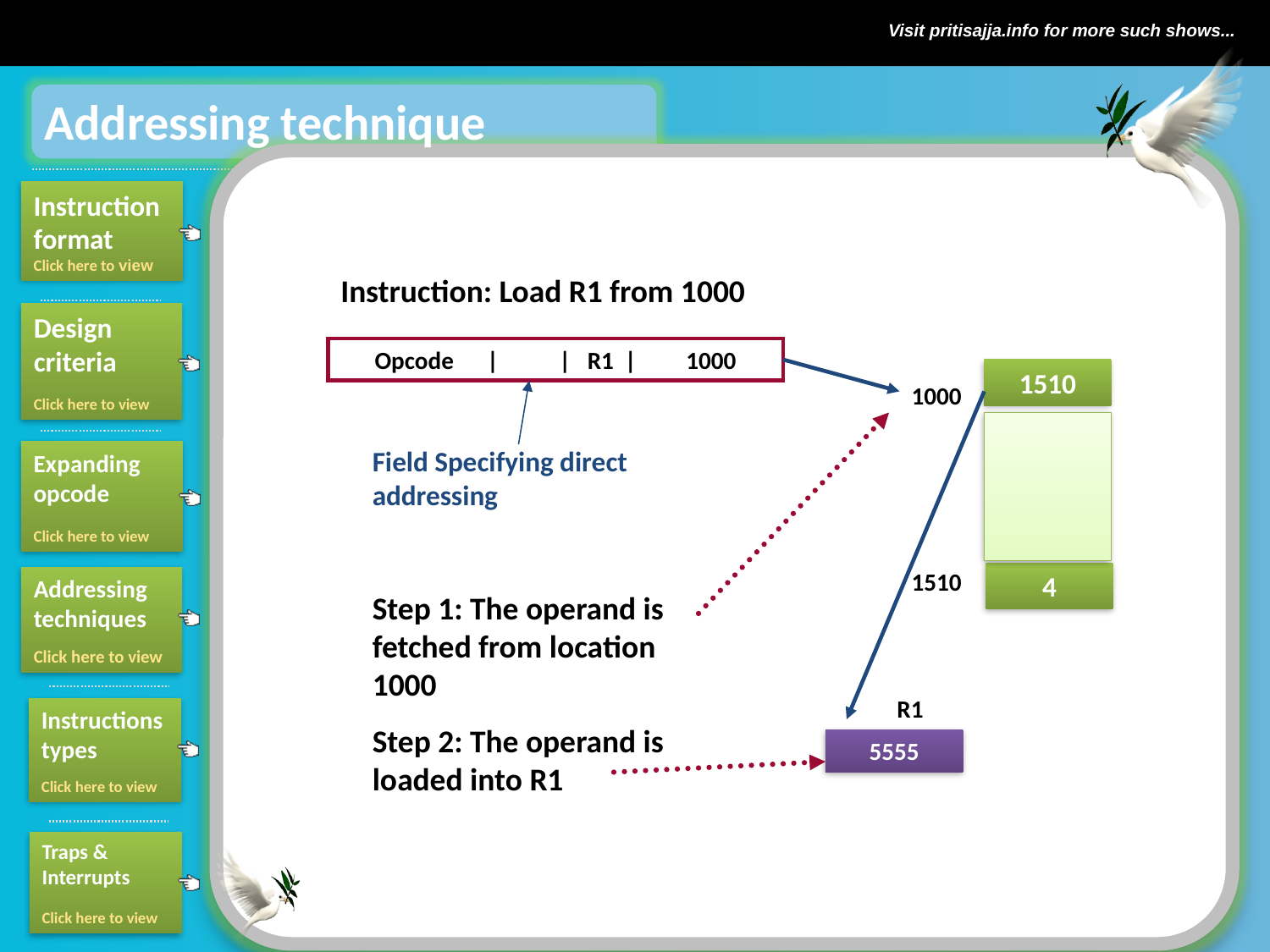

Addressing technique
Instruction: Load R1 from 1000
Opcode      |           |   R1  |         1000

1510
1000

Field Specifying direct addressing
1510
4
Step 1: The operand is fetched from location 1000

Step 2: The operand is loaded into R1
R1
5555